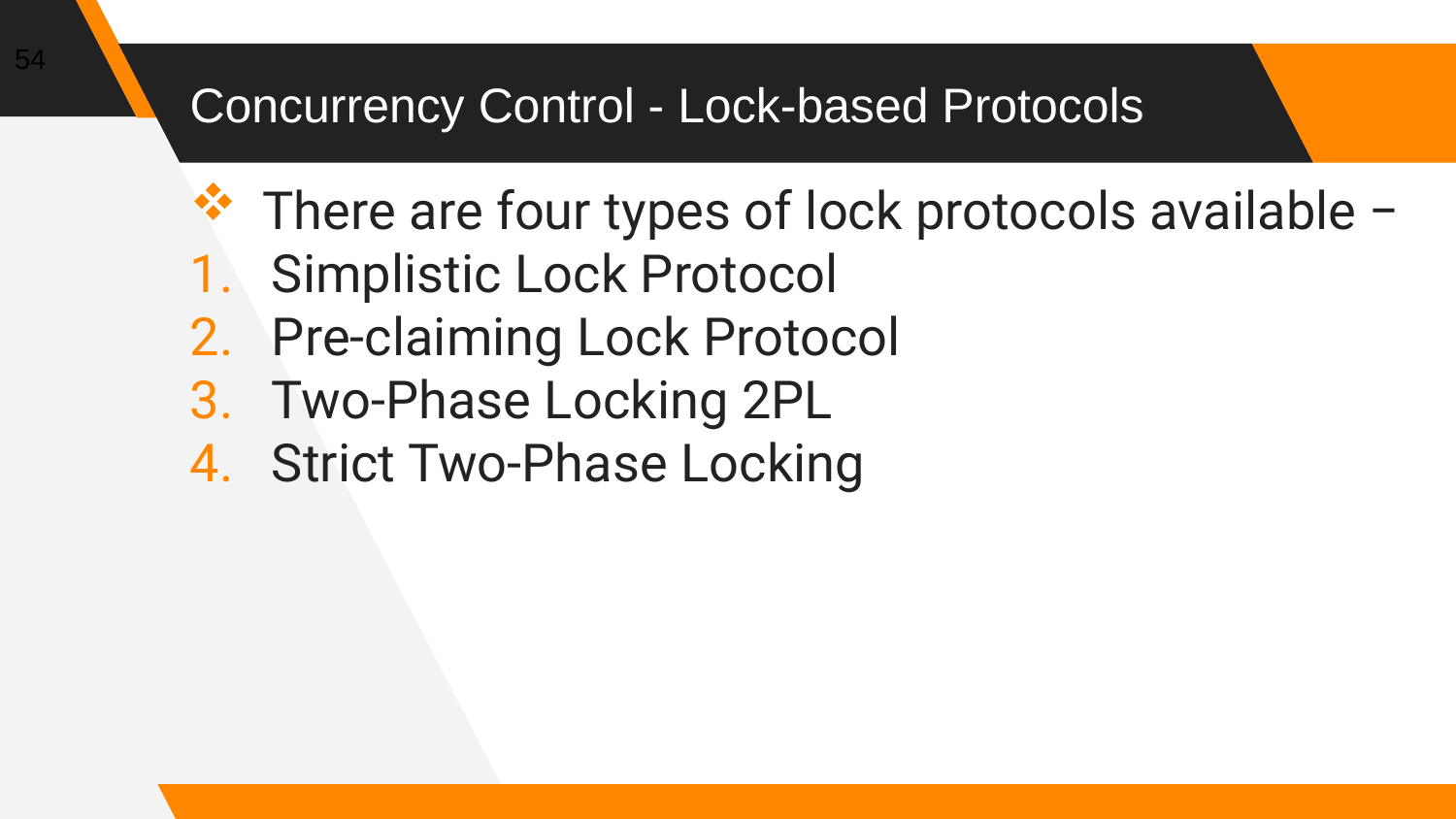

54
# Concurrency Control - Lock-based Protocols
There are four types of lock protocols available −
Simplistic Lock Protocol
Pre-claiming Lock Protocol
Two-Phase Locking 2PL
Strict Two-Phase Locking